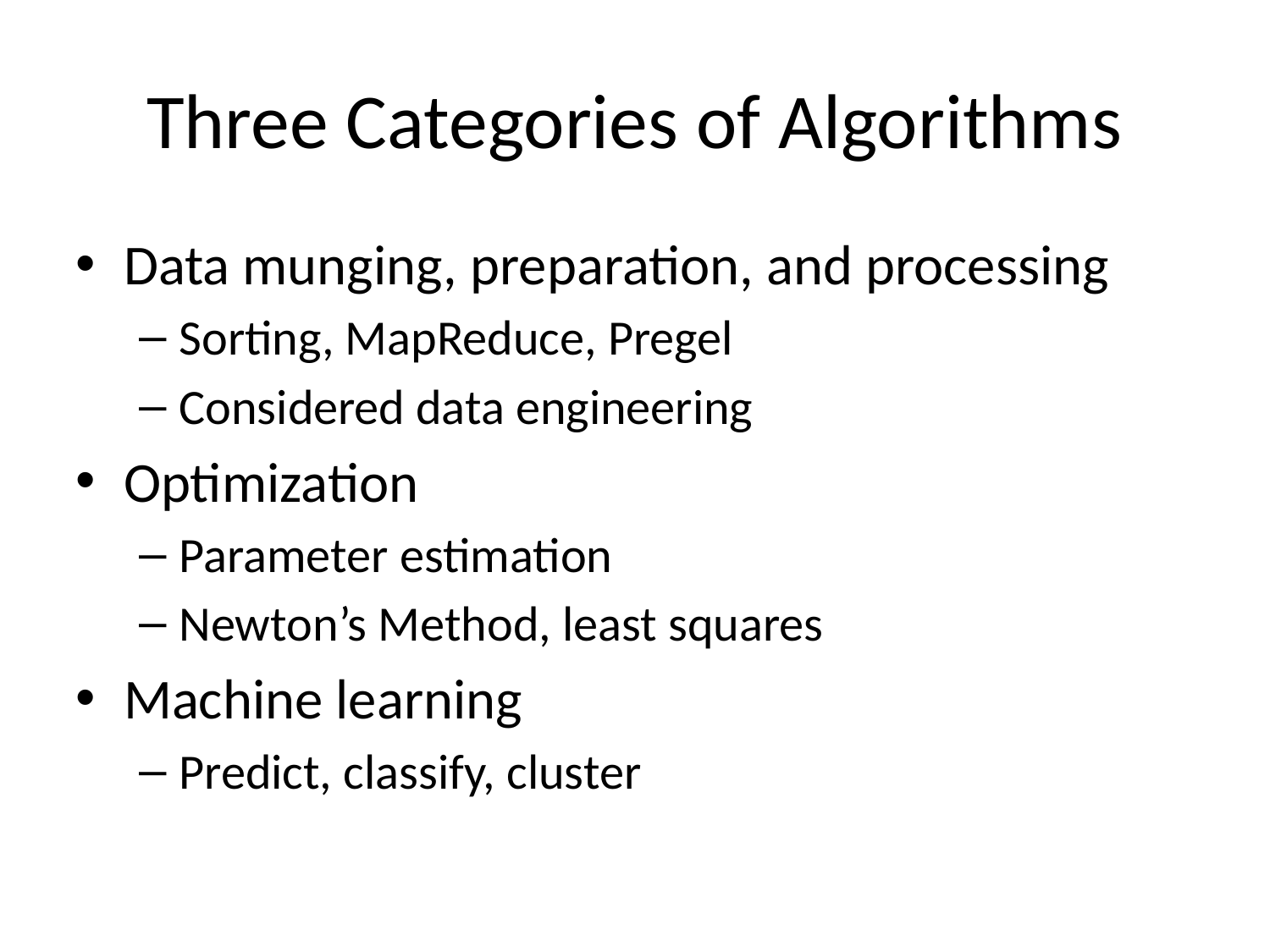

Three Categories of Algorithms
Data munging, preparation, and processing
Sorting, MapReduce, Pregel
Considered data engineering
Optimization
Parameter estimation
Newton’s Method, least squares
Machine learning
Predict, classify, cluster